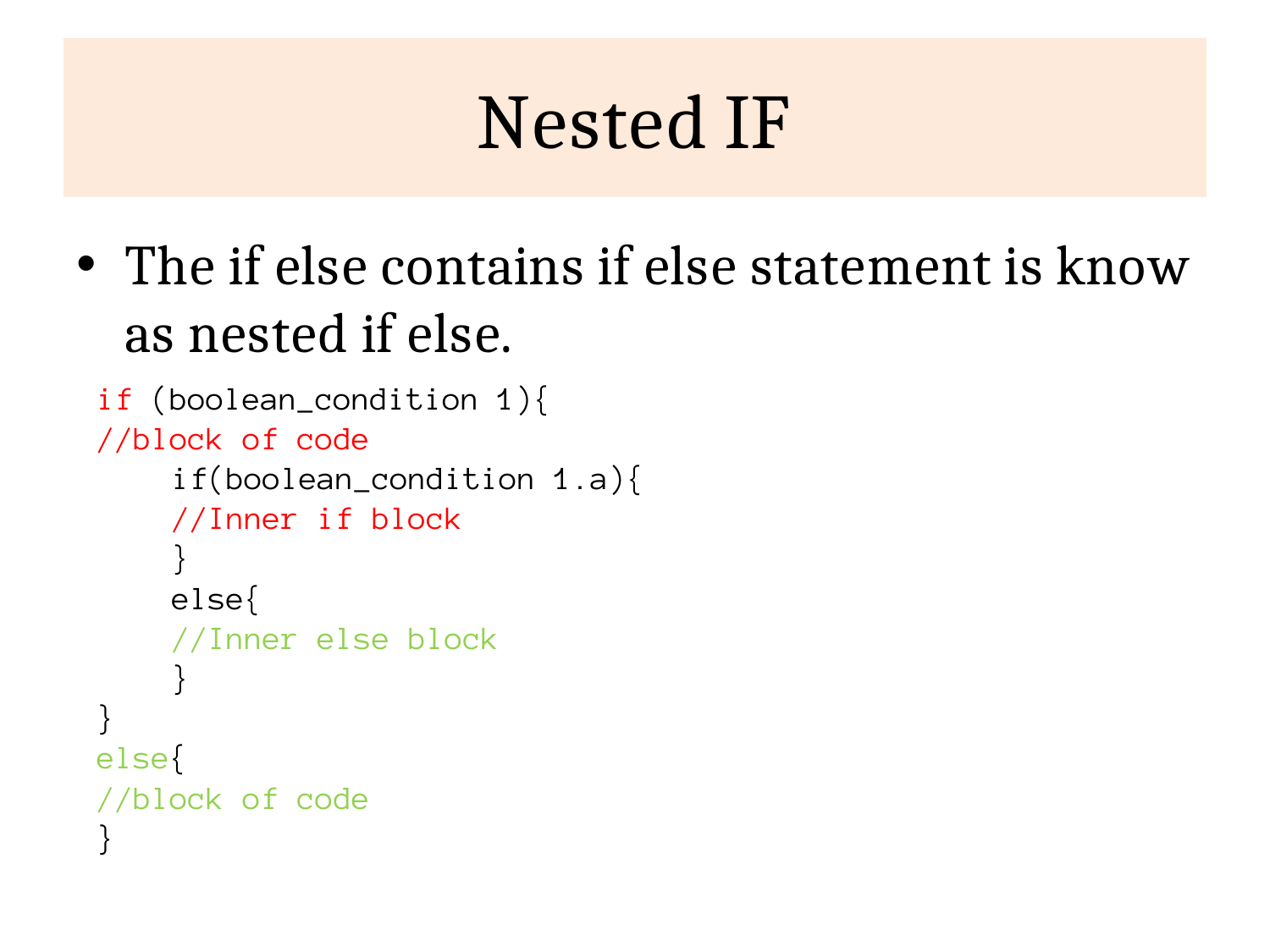

# Nested IF
The if else contains if else statement is know as nested if else.
if (boolean_condition 1){
//block of code
	if(boolean_condition 1.a){
		//Inner if block
	}
	else{
		//Inner else block
	}
}
else{
//block of code
}